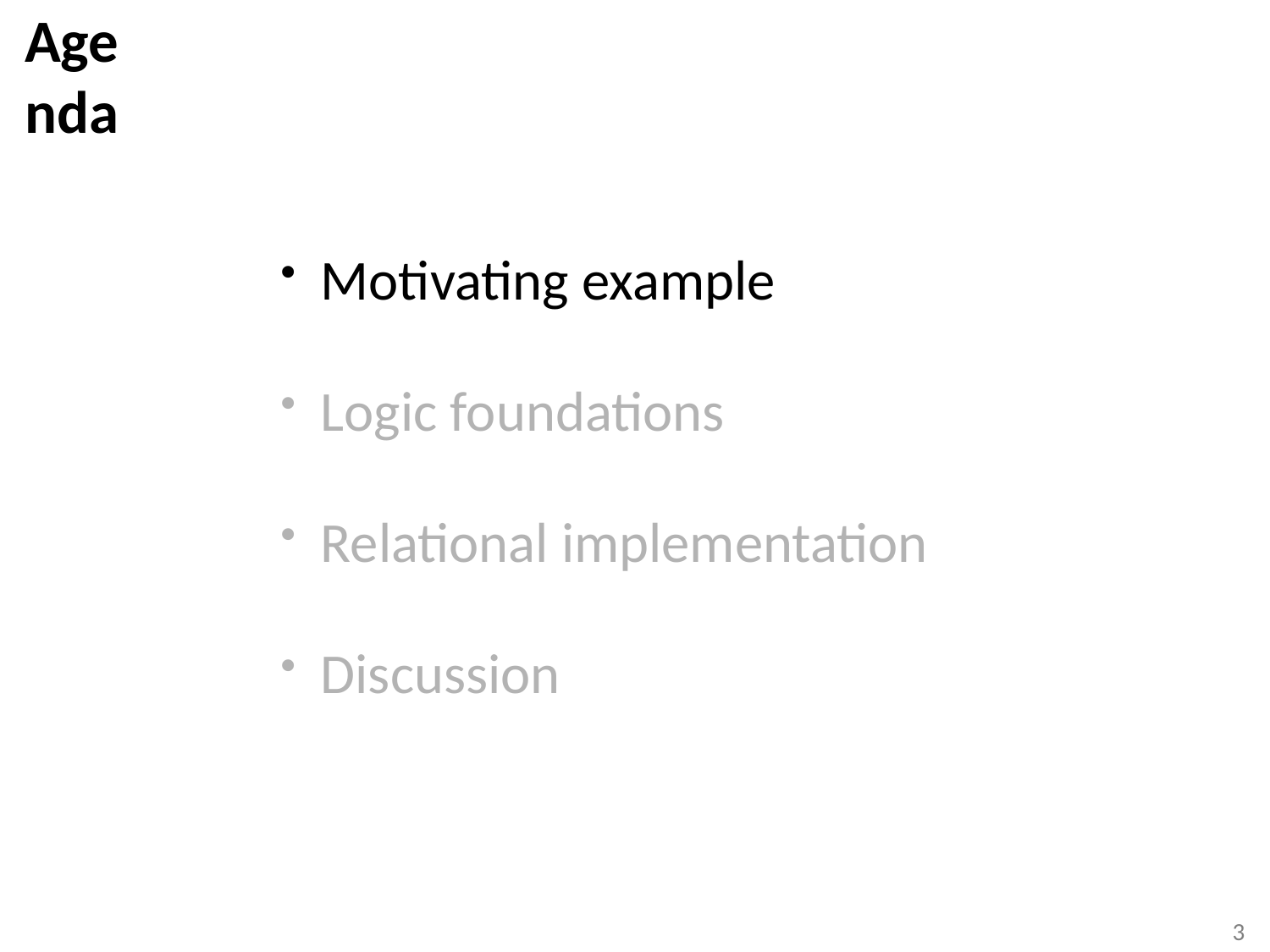

# Agenda
Motivating example
Logic foundations
Relational implementation
Discussion

3